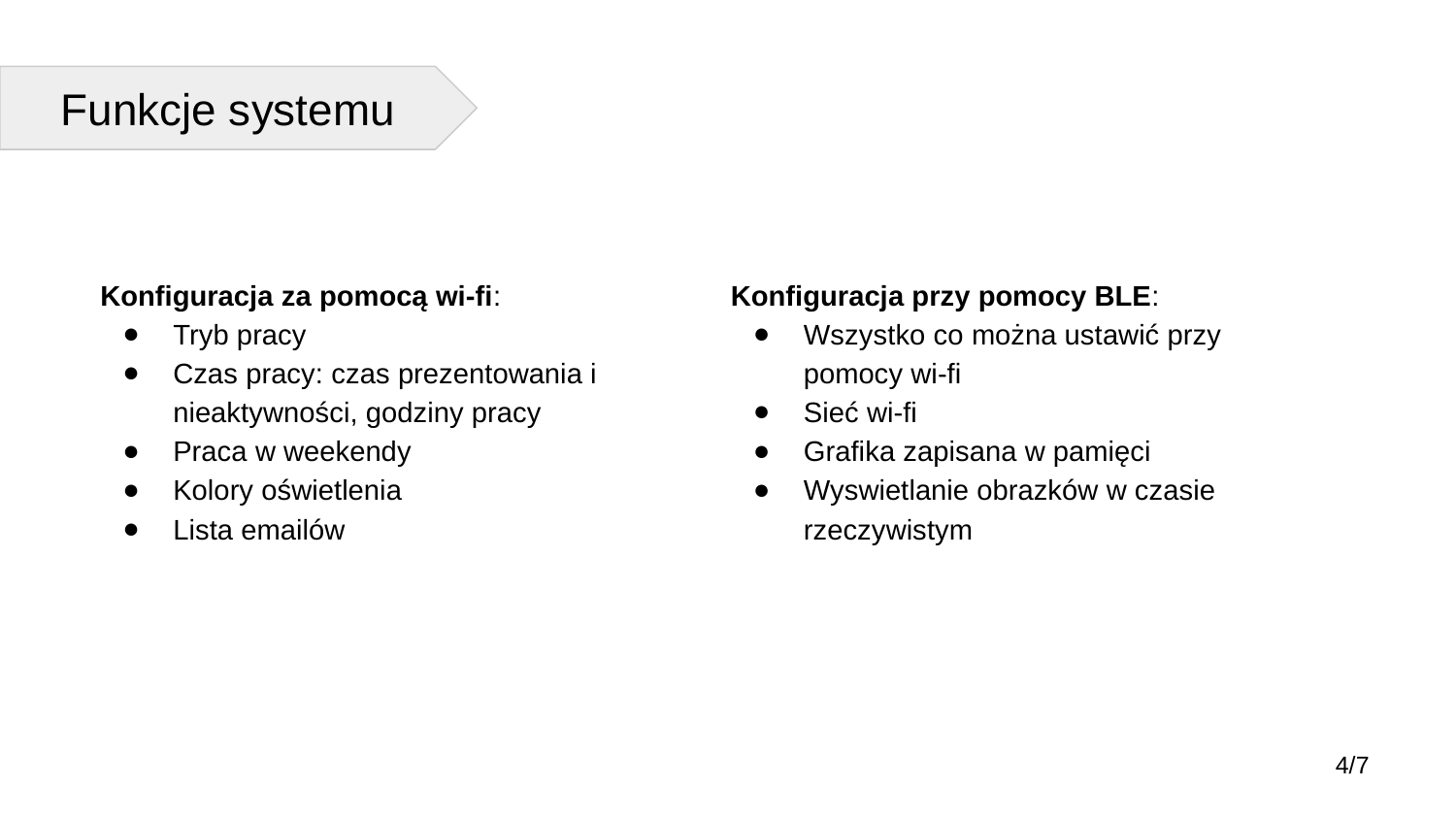

Funkcje systemu
Konfiguracja za pomocą wi-fi:
Tryb pracy
Czas pracy: czas prezentowania i nieaktywności, godziny pracy
Praca w weekendy
Kolory oświetlenia
Lista emailów

Konfiguracja przy pomocy BLE:
Wszystko co można ustawić przy pomocy wi-fi
Sieć wi-fi
Grafika zapisana w pamięci
Wyswietlanie obrazków w czasie rzeczywistym

4/7